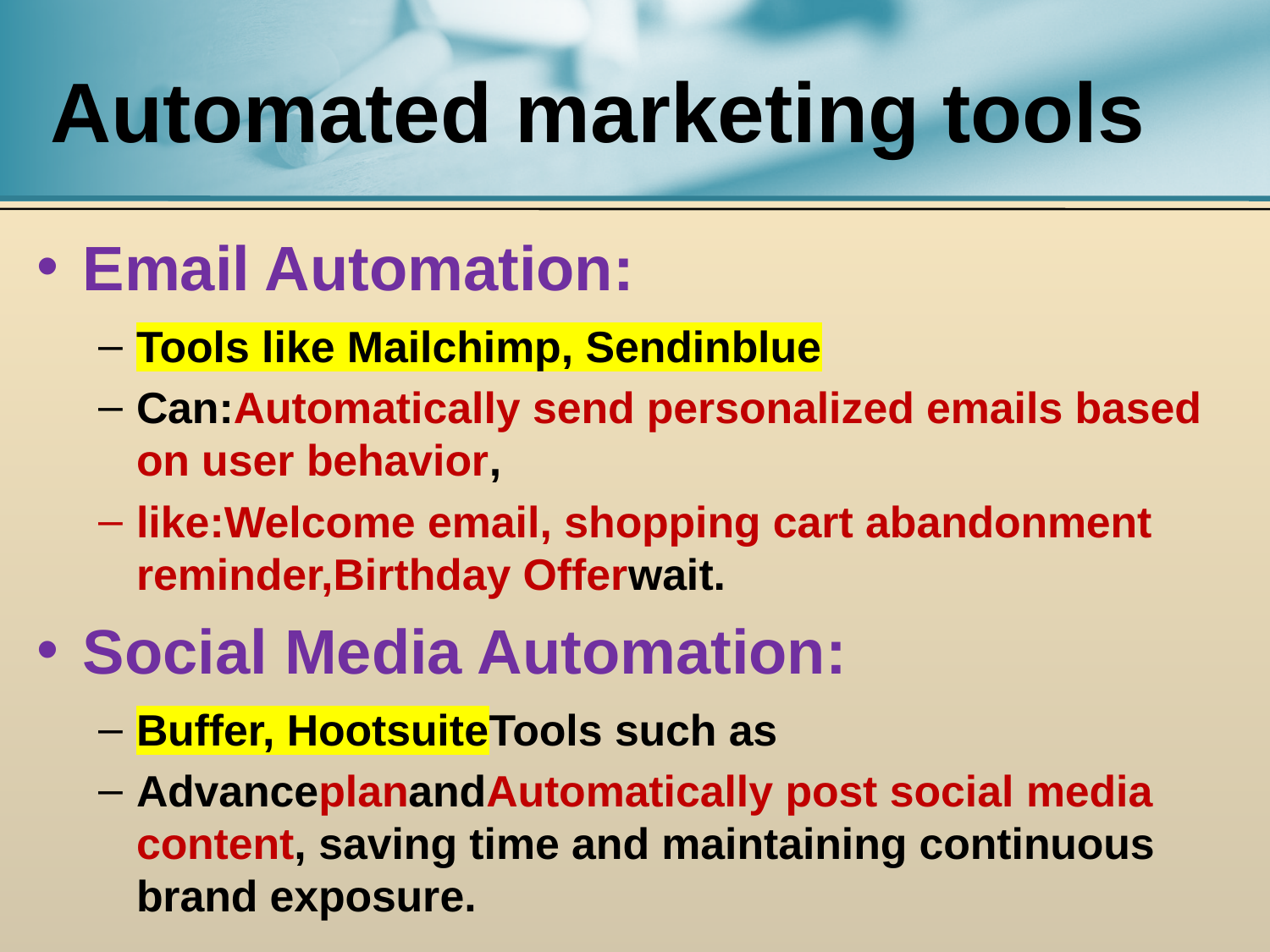

# Automated marketing tools
Email Automation:
Tools like Mailchimp, Sendinblue
Can:Automatically send personalized emails based on user behavior,
like:Welcome email, shopping cart abandonment reminder,Birthday Offerwait.
Social Media Automation:
Buffer, HootsuiteTools such as
AdvanceplanandAutomatically post social media content, saving time and maintaining continuous brand exposure.